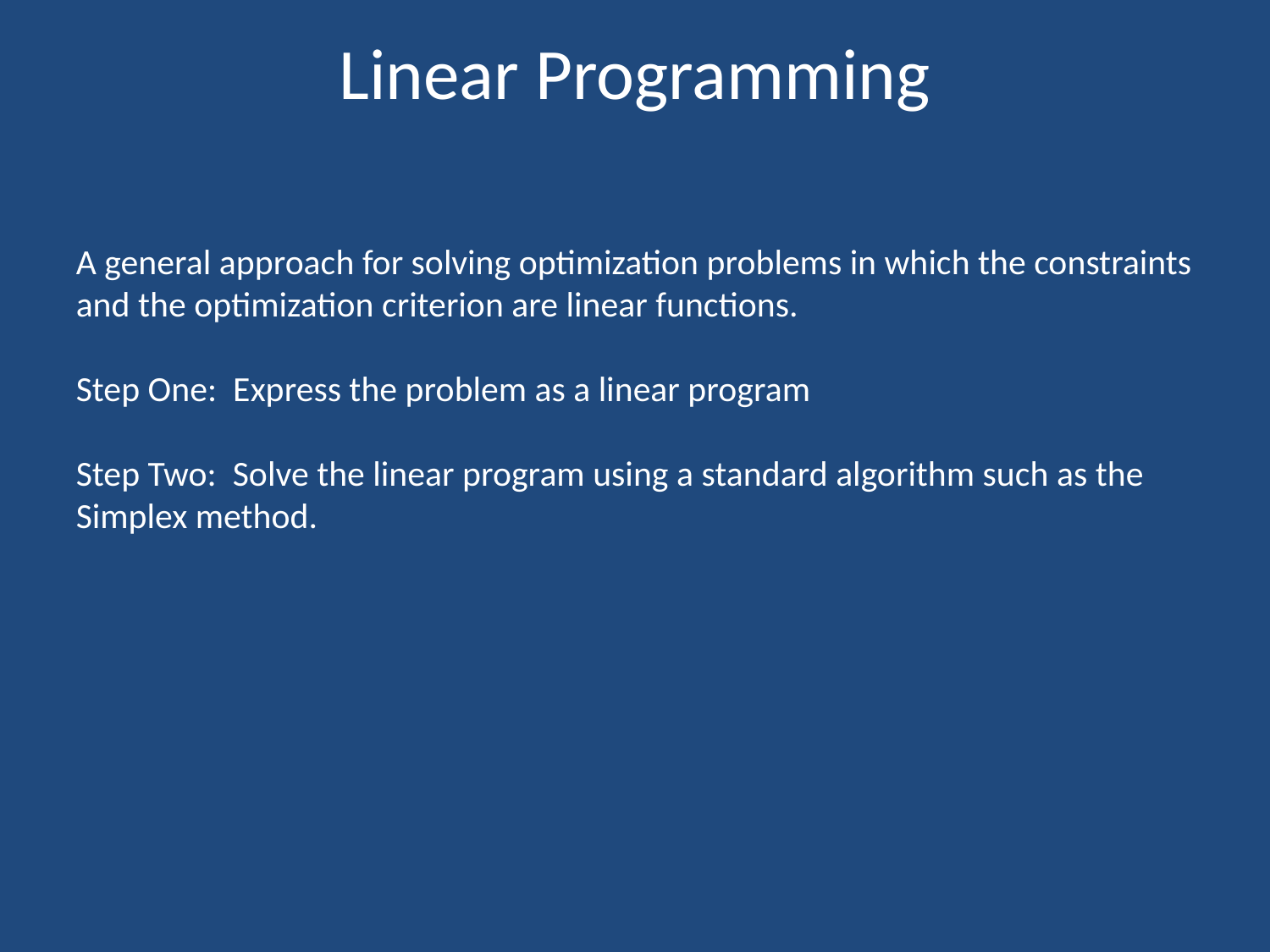

# Linear Programming
A general approach for solving optimization problems in which the constraints and the optimization criterion are linear functions.

Step One:  Express the problem as a linear program

Step Two:  Solve the linear program using a standard algorithm such as the Simplex method.